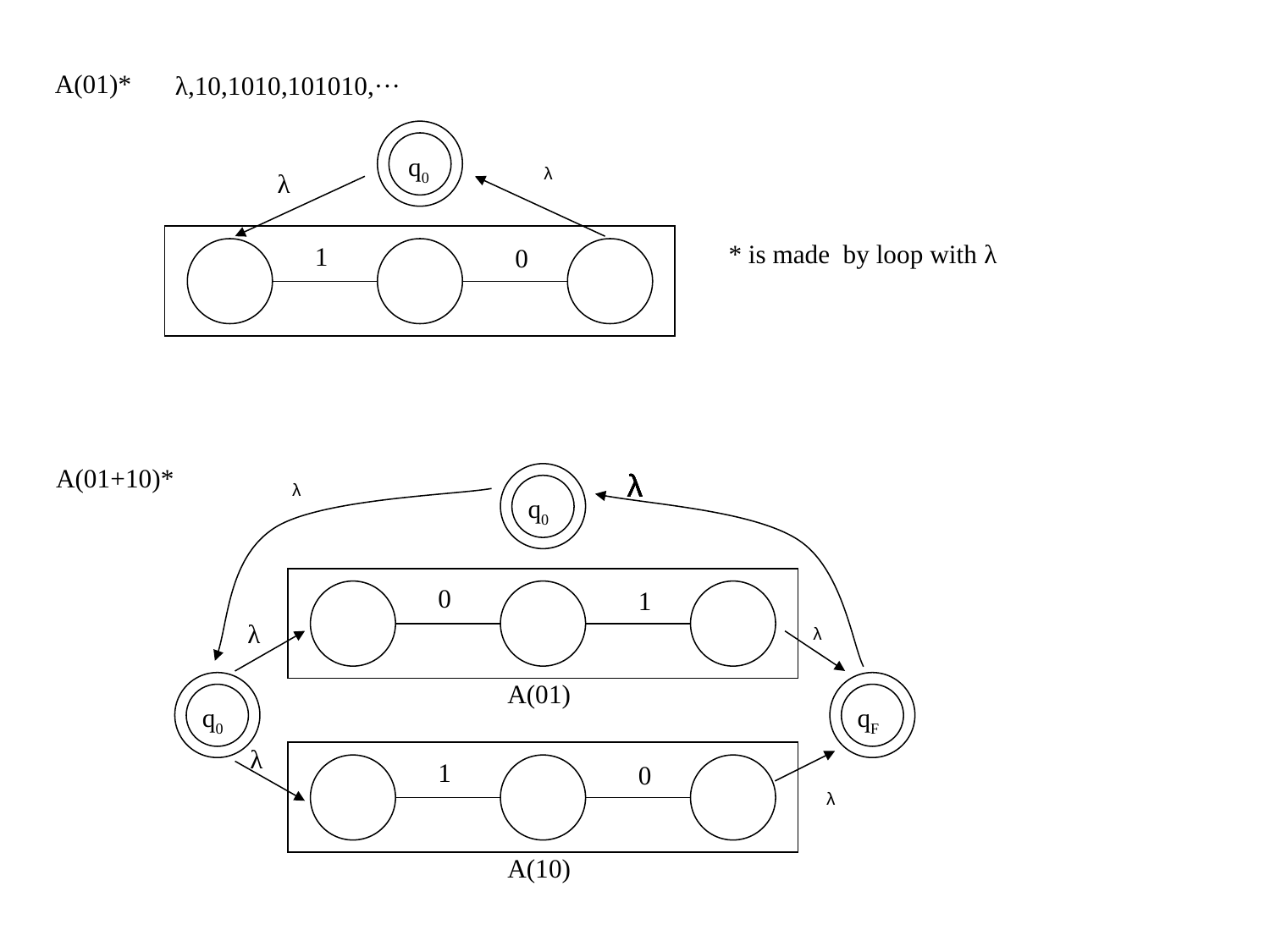

A(01)*
λ,10,1010,101010,···

q0
λ
λ

* is made  by loop with λ
1
0

A(01+10)*
λ
λ
λ
λ
λ

λ
q0

0
1

λ

λ

A(01)

q0
qF
λ

1

0

λ
A(10)